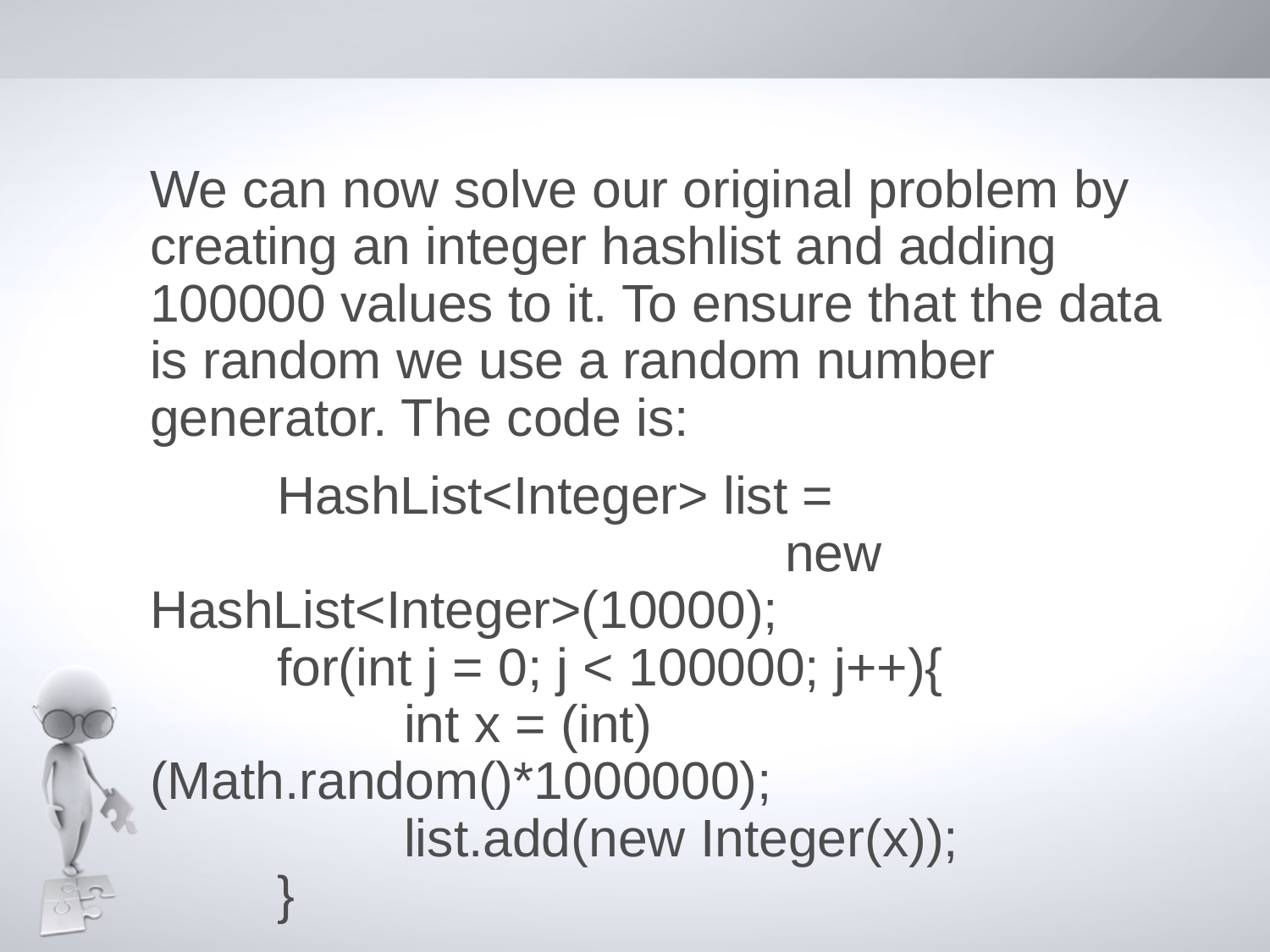

We can now solve our original problem by creating an integer hashlist and adding 100000 values to it. To ensure that the data is random we use a random number generator. The code is:
	HashList<Integer> list =
					new HashList<Integer>(10000);
	for(int j = 0; j < 100000; j++){
		int x = (int)(Math.random()*1000000);
		list.add(new Integer(x));
	}